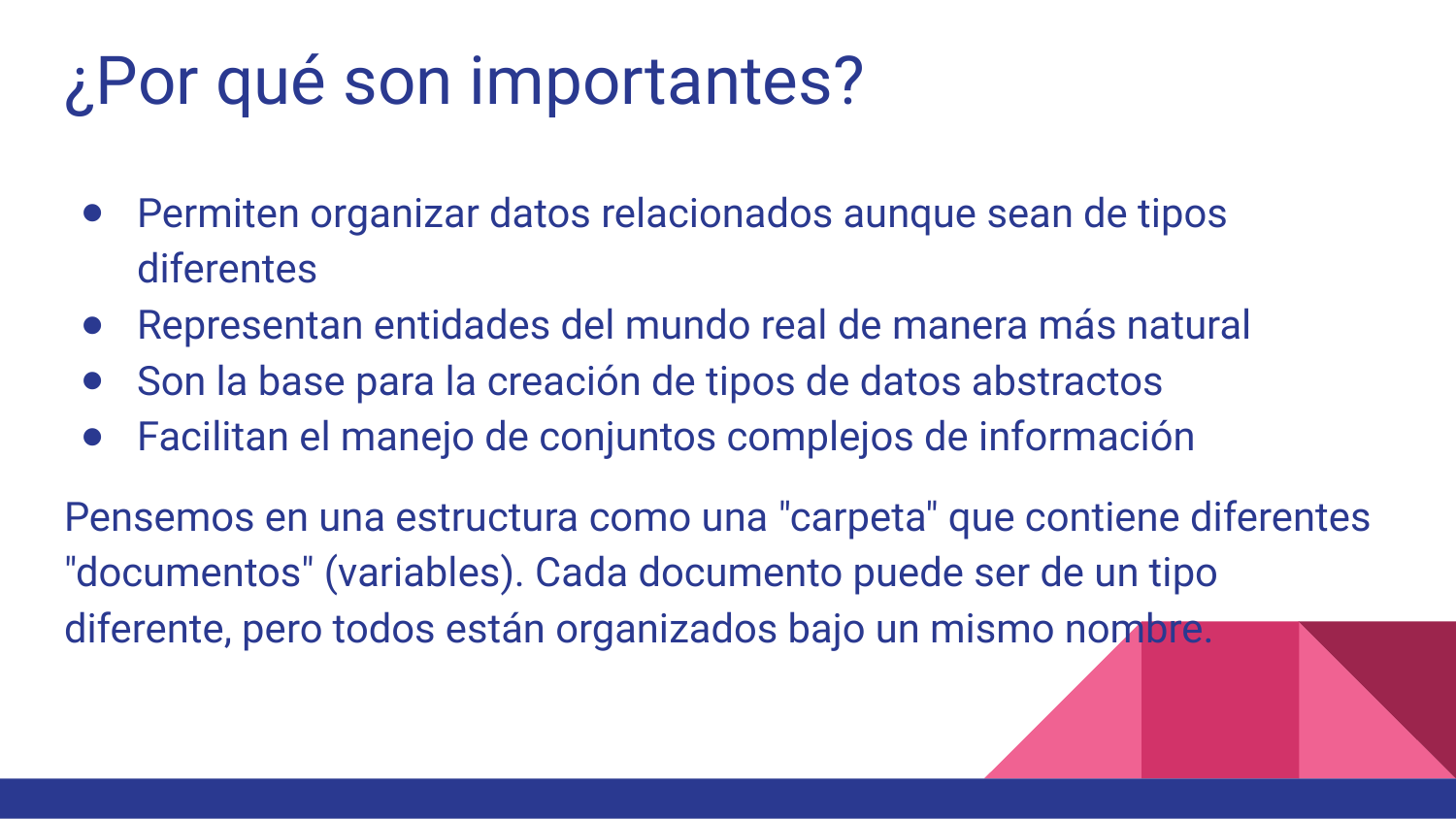

# ¿Por qué son importantes?
Permiten organizar datos relacionados aunque sean de tipos diferentes
Representan entidades del mundo real de manera más natural
Son la base para la creación de tipos de datos abstractos
Facilitan el manejo de conjuntos complejos de información
Pensemos en una estructura como una "carpeta" que contiene diferentes "documentos" (variables). Cada documento puede ser de un tipo diferente, pero todos están organizados bajo un mismo nombre.